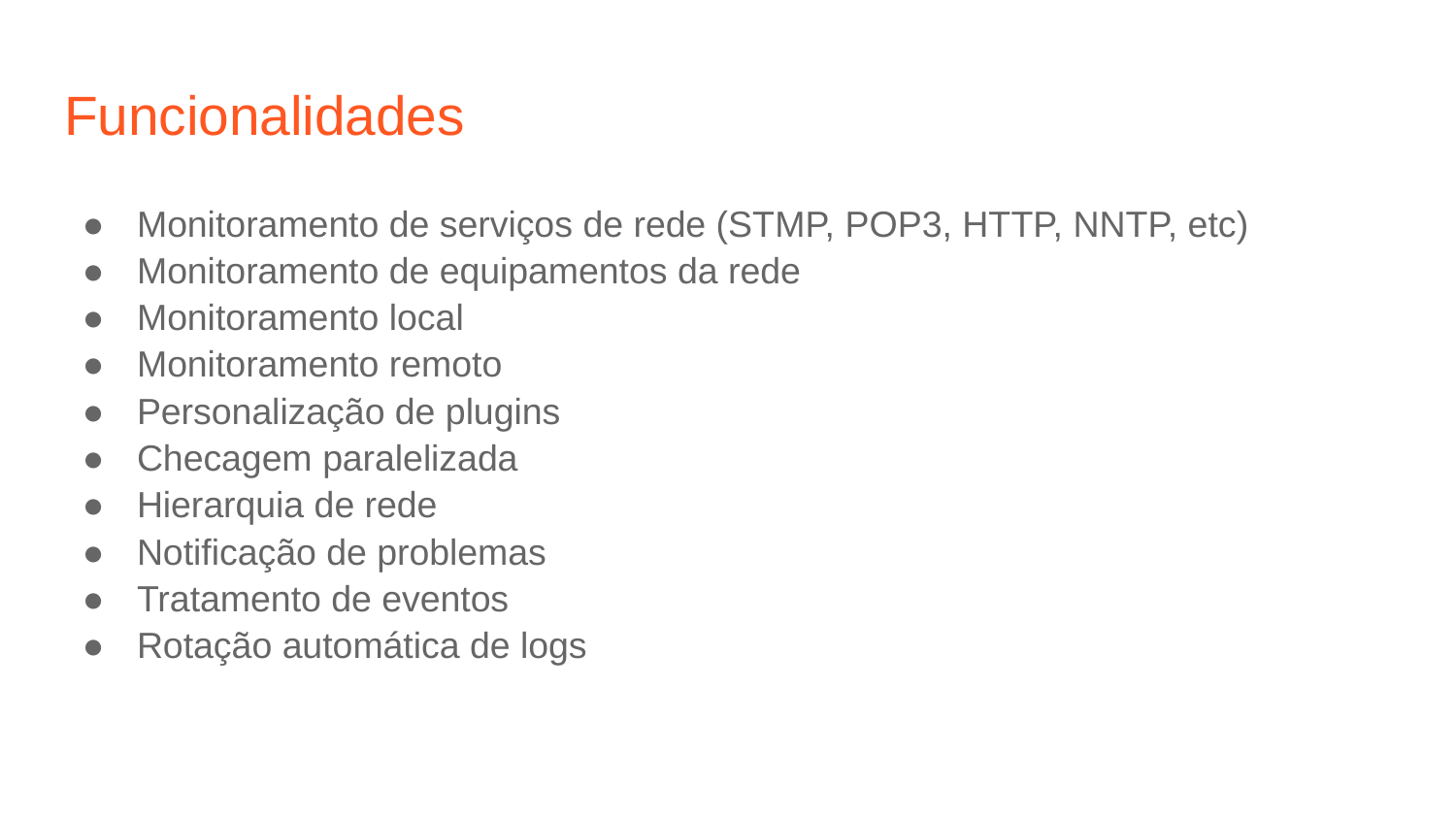

# Funcionalidades
Monitoramento de serviços de rede (STMP, POP3, HTTP, NNTP, etc)
Monitoramento de equipamentos da rede
Monitoramento local
Monitoramento remoto
Personalização de plugins
Checagem paralelizada
Hierarquia de rede
Notificação de problemas
Tratamento de eventos
Rotação automática de logs